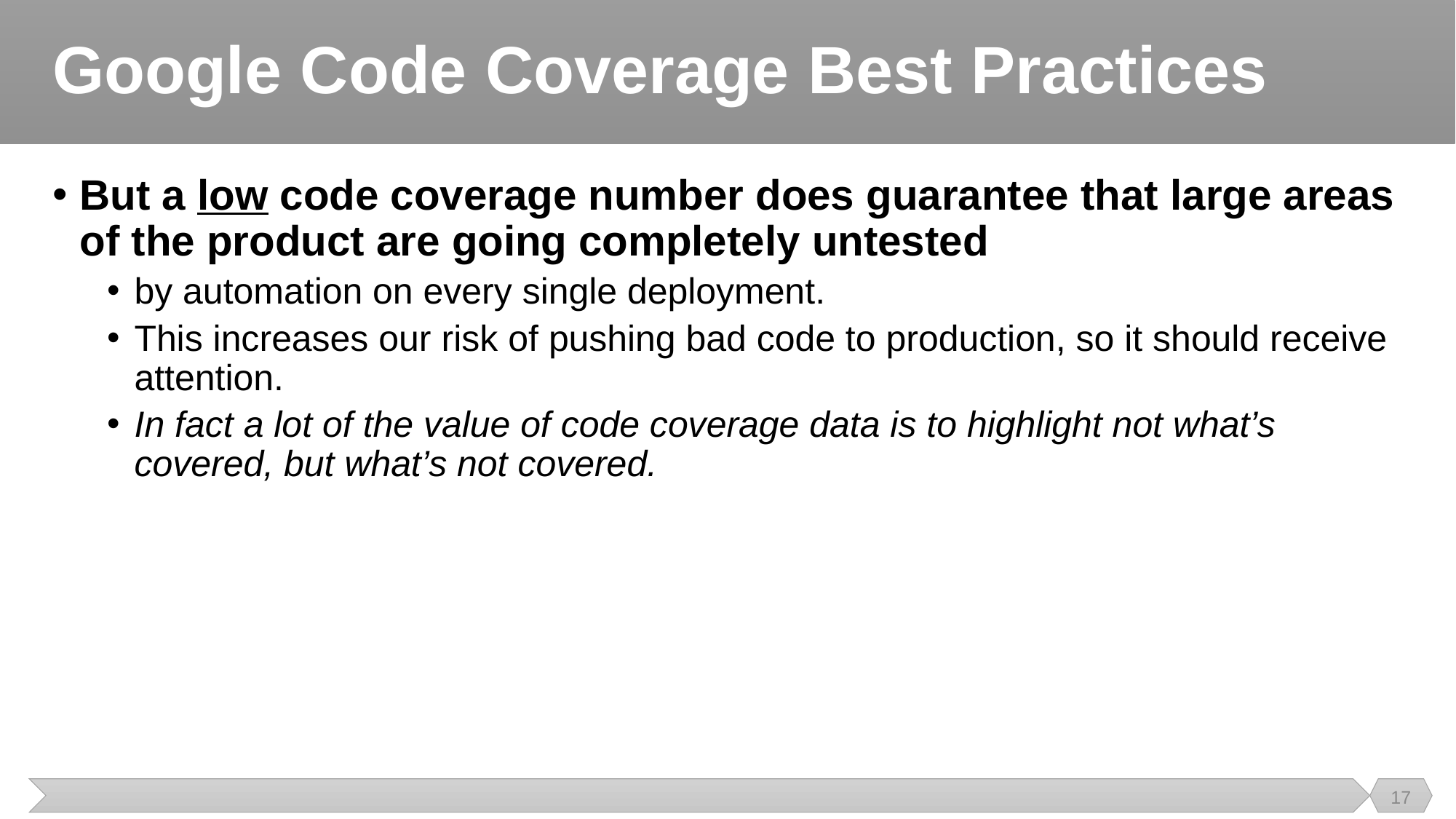

# Google Code Coverage Best Practices
But a low code coverage number does guarantee that large areas of the product are going completely untested
by automation on every single deployment.
This increases our risk of pushing bad code to production, so it should receive attention.
In fact a lot of the value of code coverage data is to highlight not what’s covered, but what’s not covered.

17